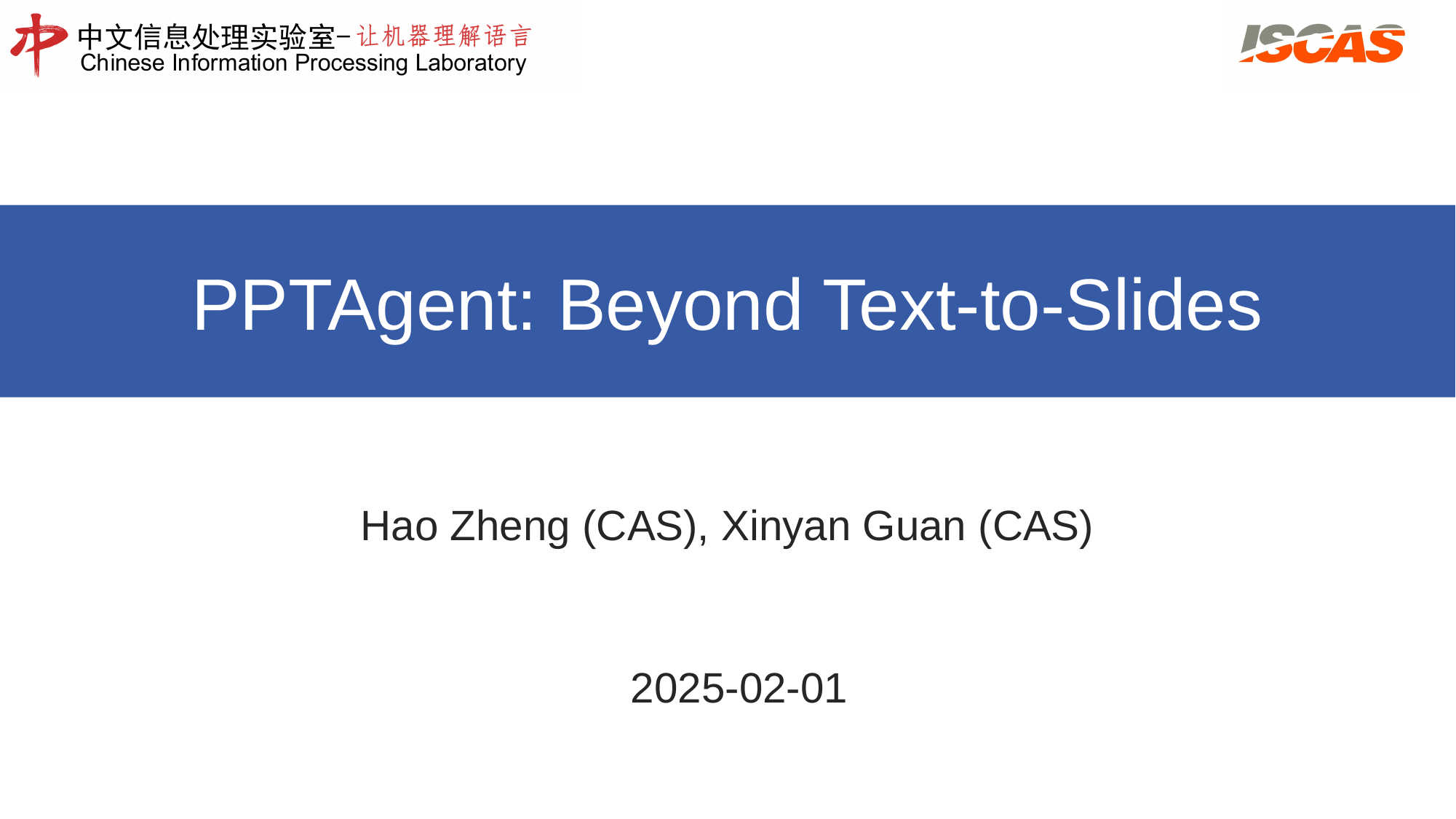

PPTAgent: Beyond Text-to-Slides
Hao Zheng (CAS), Xinyan Guan (CAS)
2025-02-01